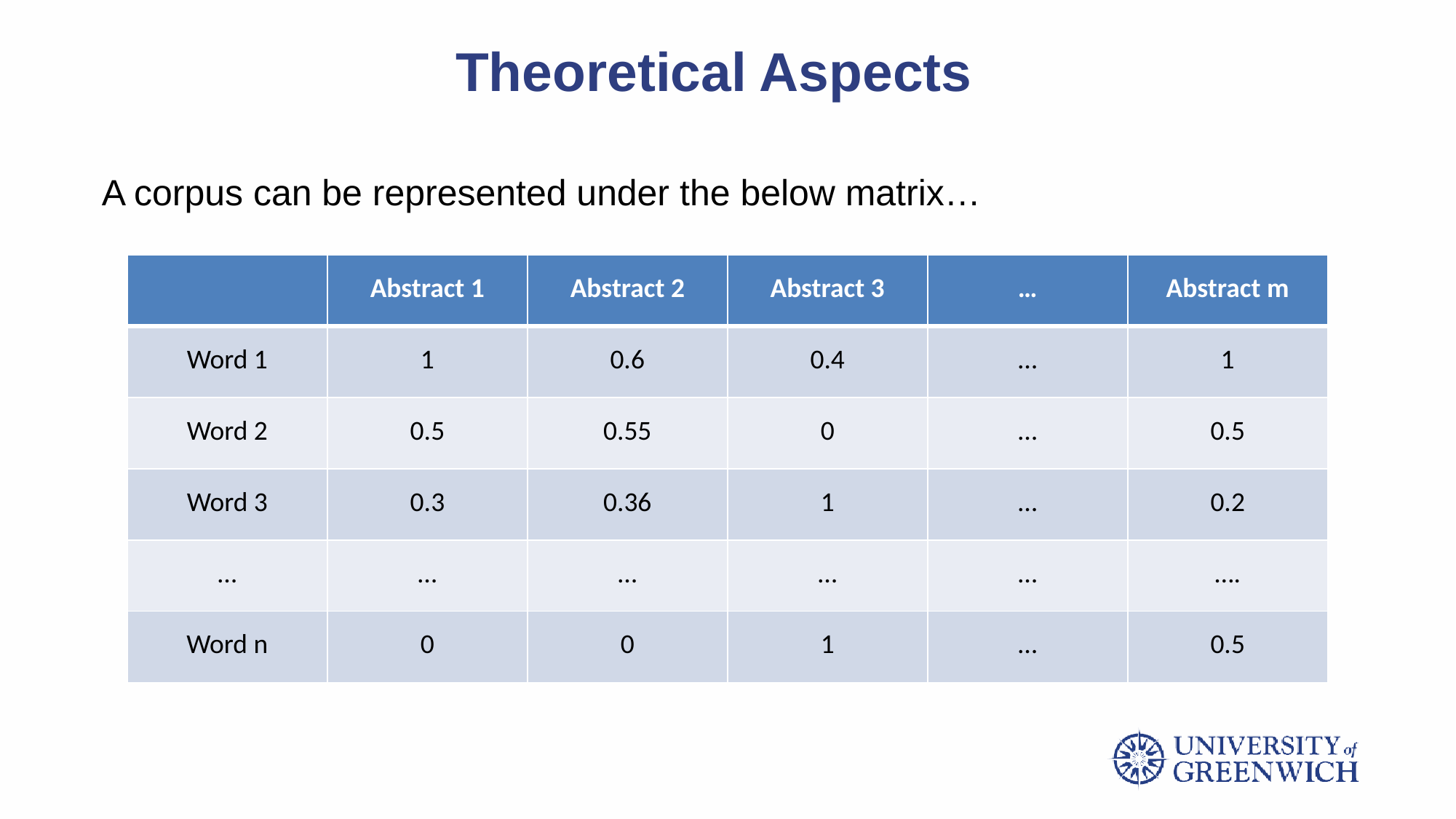

Theoretical Aspects
A corpus can be represented under the below matrix…
|  | Abstract 1 | Abstract 2 | Abstract 3 | … | Abstract m |
| --- | --- | --- | --- | --- | --- |
| Word 1 | 1 | 0.6 | 0.4 | … | 1 |
| Word 2 | 0.5 | 0.55 | 0 | … | 0.5 |
| Word 3 | 0.3 | 0.36 | 1 | … | 0.2 |
| … | … | … | … | … | …. |
| Word n | 0 | 0 | 1 | … | 0.5 |